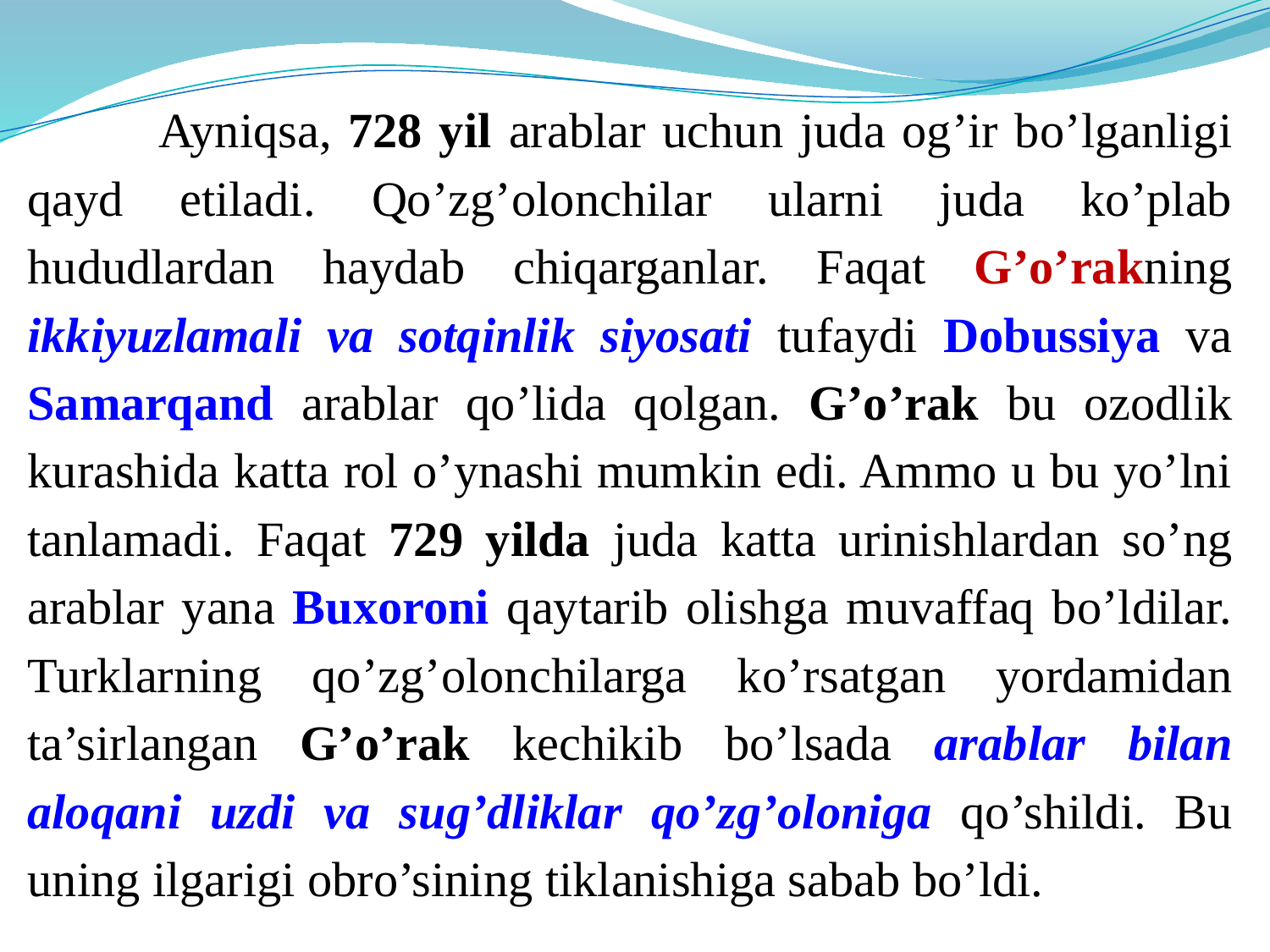

Ayniqsa, 728 yil arablar uchun juda og’ir bo’lganligi qayd etiladi. Qo’zg’olonchilar ularni juda ko’plab hududlardan haydab chiqarganlar. Faqat G’o’rakning ikkiyuzlamali va sotqinlik siyosati tufaydi Dobussiya va Samarqand arablar qo’lida qolgan. G’o’rak bu ozodlik kurashida katta rol o’ynashi mumkin edi. Ammo u bu yo’lni tanlamadi. Faqat 729 yilda juda katta urinishlardan so’ng arablar yana Buxoroni qaytarib olishga muvaffaq bo’ldilar. Turklarning qo’zg’olonchilarga ko’rsatgan yordamidan ta’sirlangan G’o’rak kechikib bo’lsada arablar bilan aloqani uzdi va sug’dliklar qo’zg’oloniga qo’shildi. Bu uning ilgarigi obro’sining tiklanishiga sabab bo’ldi.